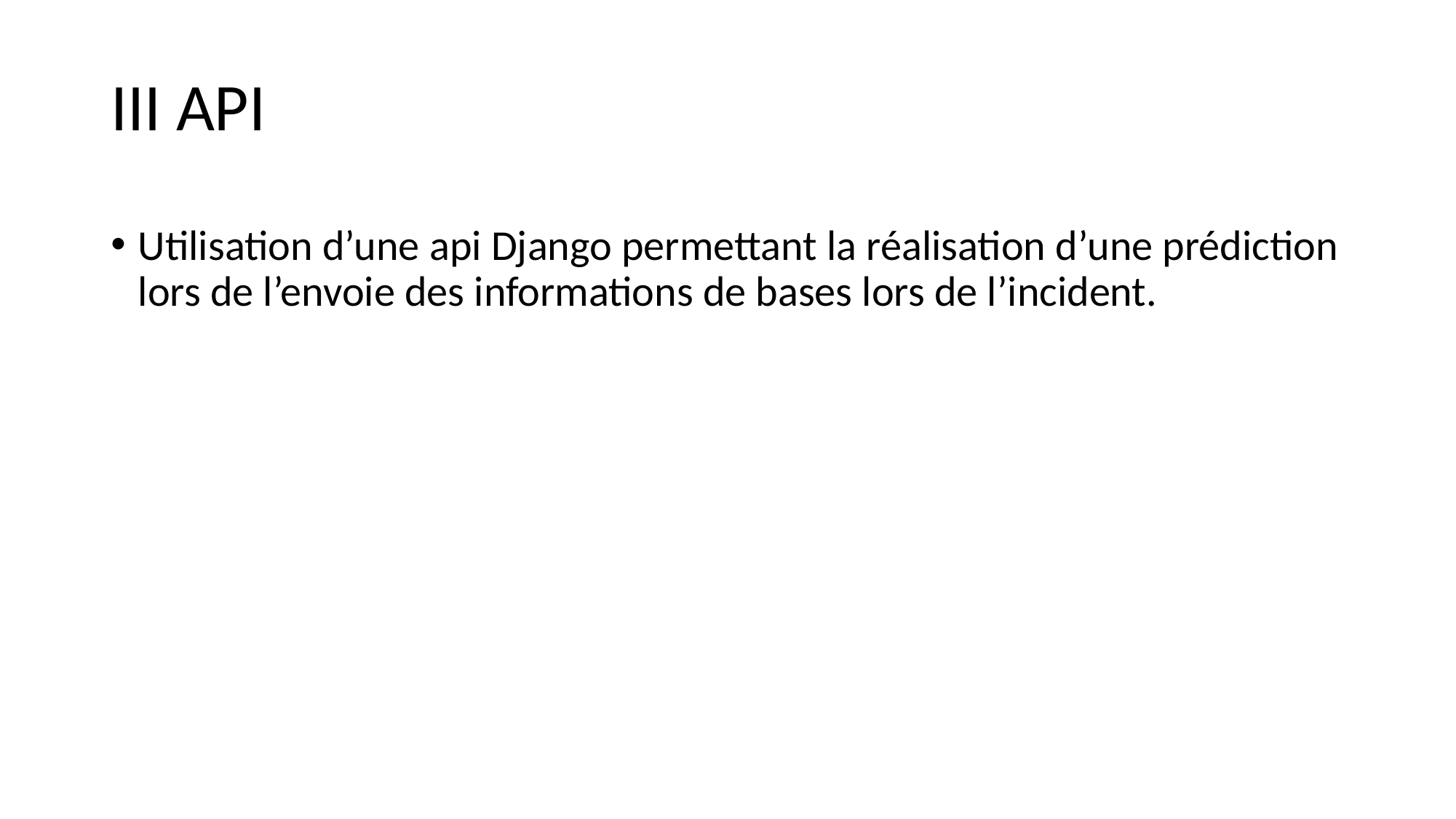

III API
Utilisation d’une api Django permettant la réalisation d’une prédiction lors de l’envoie des informations de bases lors de l’incident.